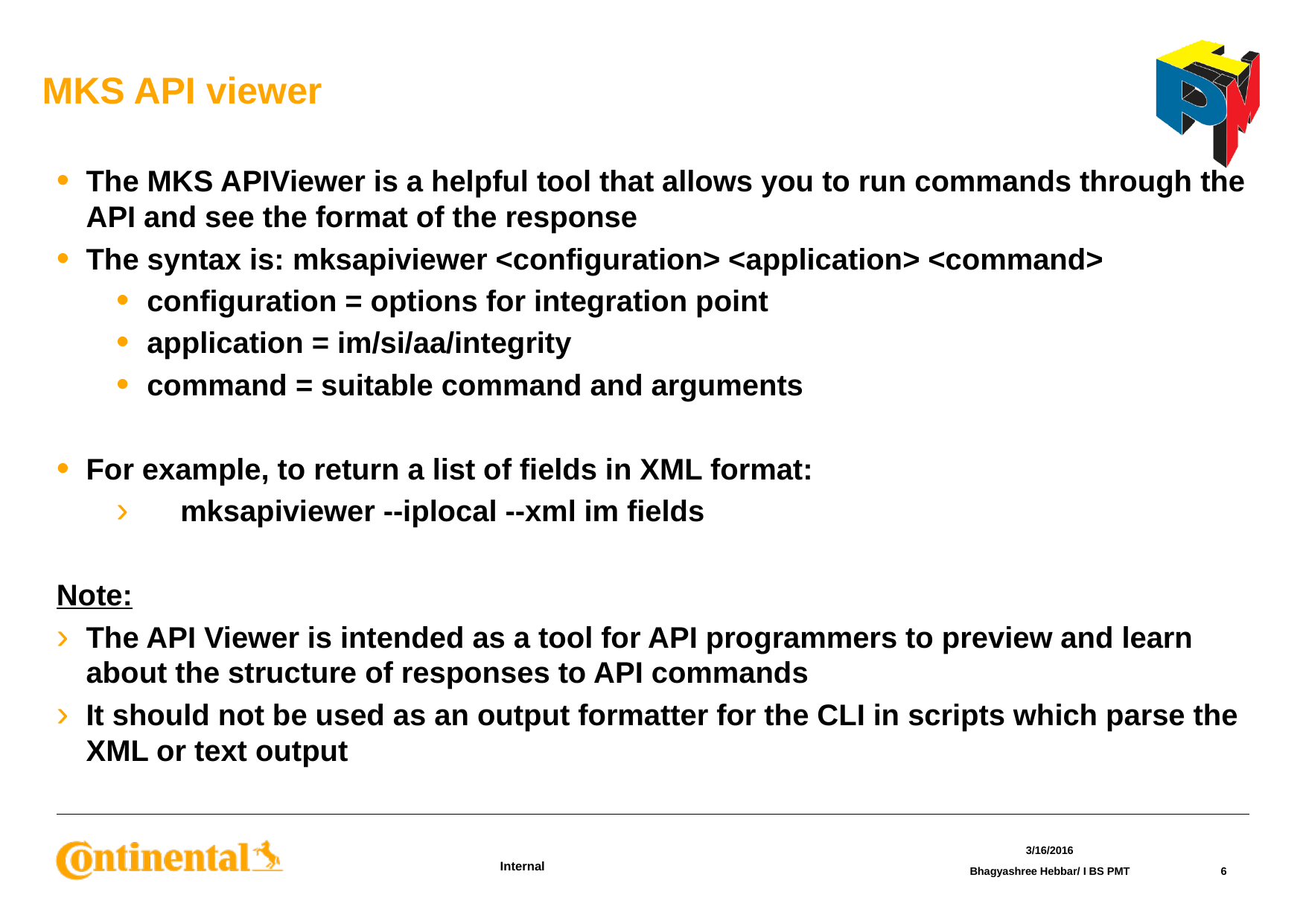

# MKS API viewer
The MKS APIViewer is a helpful tool that allows you to run commands through the API and see the format of the response
The syntax is: mksapiviewer <configuration> <application> <command>
configuration = options for integration point
application = im/si/aa/integrity
command = suitable command and arguments

For example, to return a list of fields in XML format:
	mksapiviewer --iplocal --xml im fields

Note:
The API Viewer is intended as a tool for API programmers to preview and learn about the structure of responses to API commands
It should not be used as an output formatter for the CLI in scripts which parse the XML or text output

3/16/2016
Bhagyashree Hebbar/ I BS PMT
6